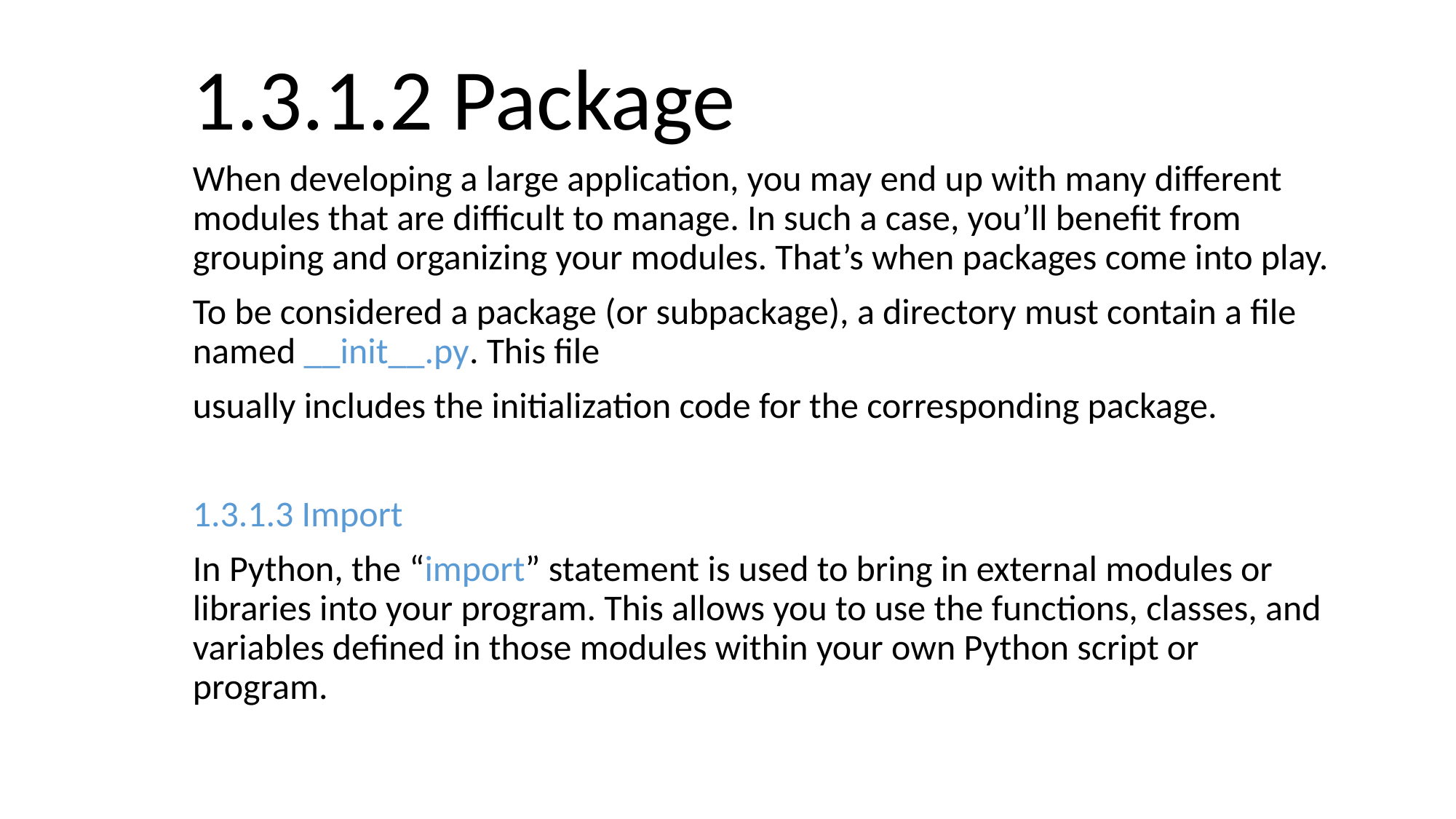

# 1.3.1.2 Package
When developing a large application, you may end up with many different modules that are difficult to manage. In such a case, you’ll benefit from grouping and organizing your modules. That’s when packages come into play.
To be considered a package (or subpackage), a directory must contain a file named __init__.py. This file
usually includes the initialization code for the corresponding package.

1.3.1.3 Import
In Python, the “import” statement is used to bring in external modules or libraries into your program. This allows you to use the functions, classes, and variables defined in those modules within your own Python script or program.